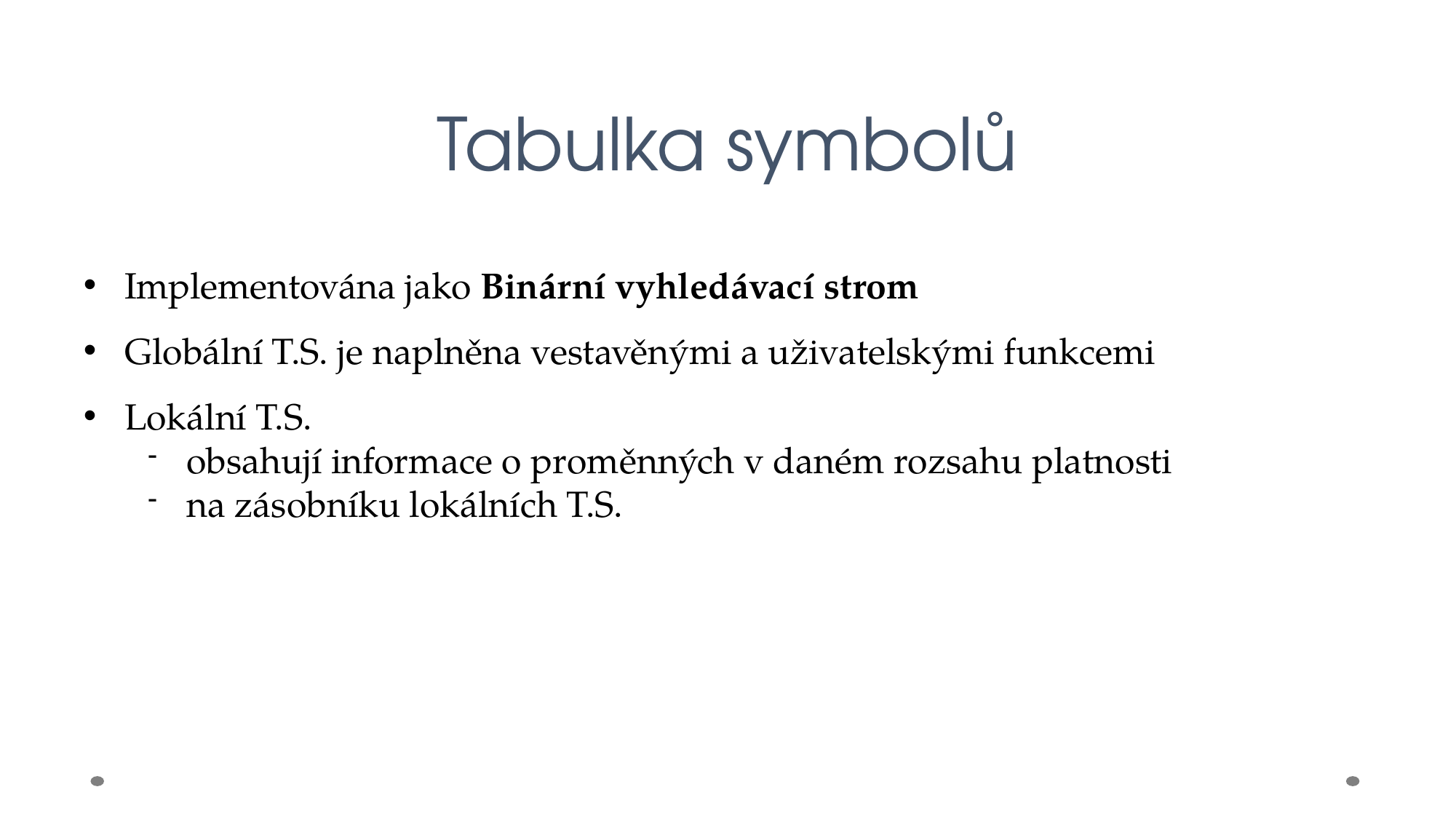

Tabulka symbolů

Implementována jako Binární vyhledávací strom
Globální T.S. je naplněna vestavěnými a uživatelskými funkcemi
Lokální T.S.
obsahují informace o proměnných v daném rozsahu platnosti
na zásobníku lokálních T.S.